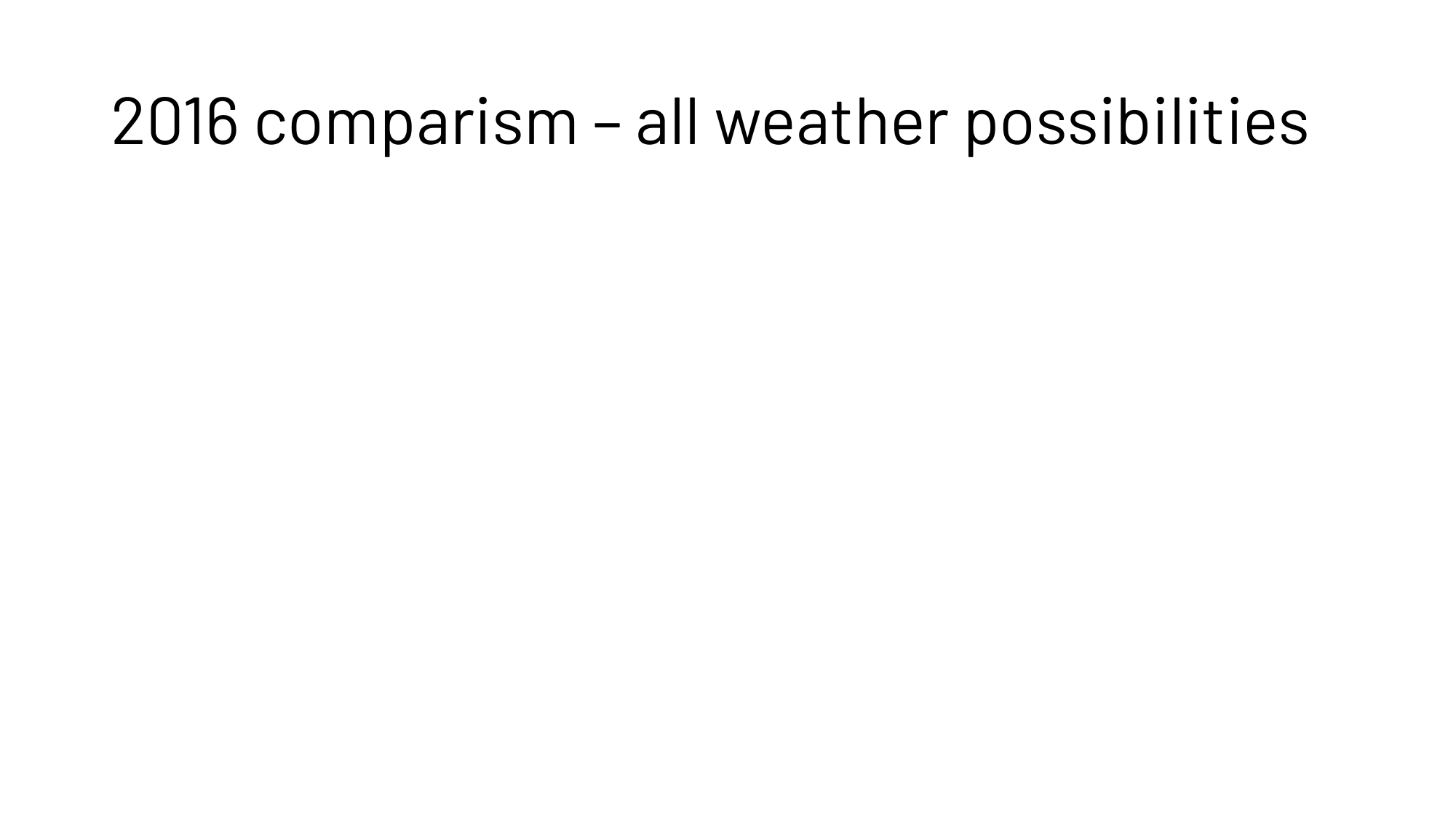

# 2016 comparism – all weather possibilities